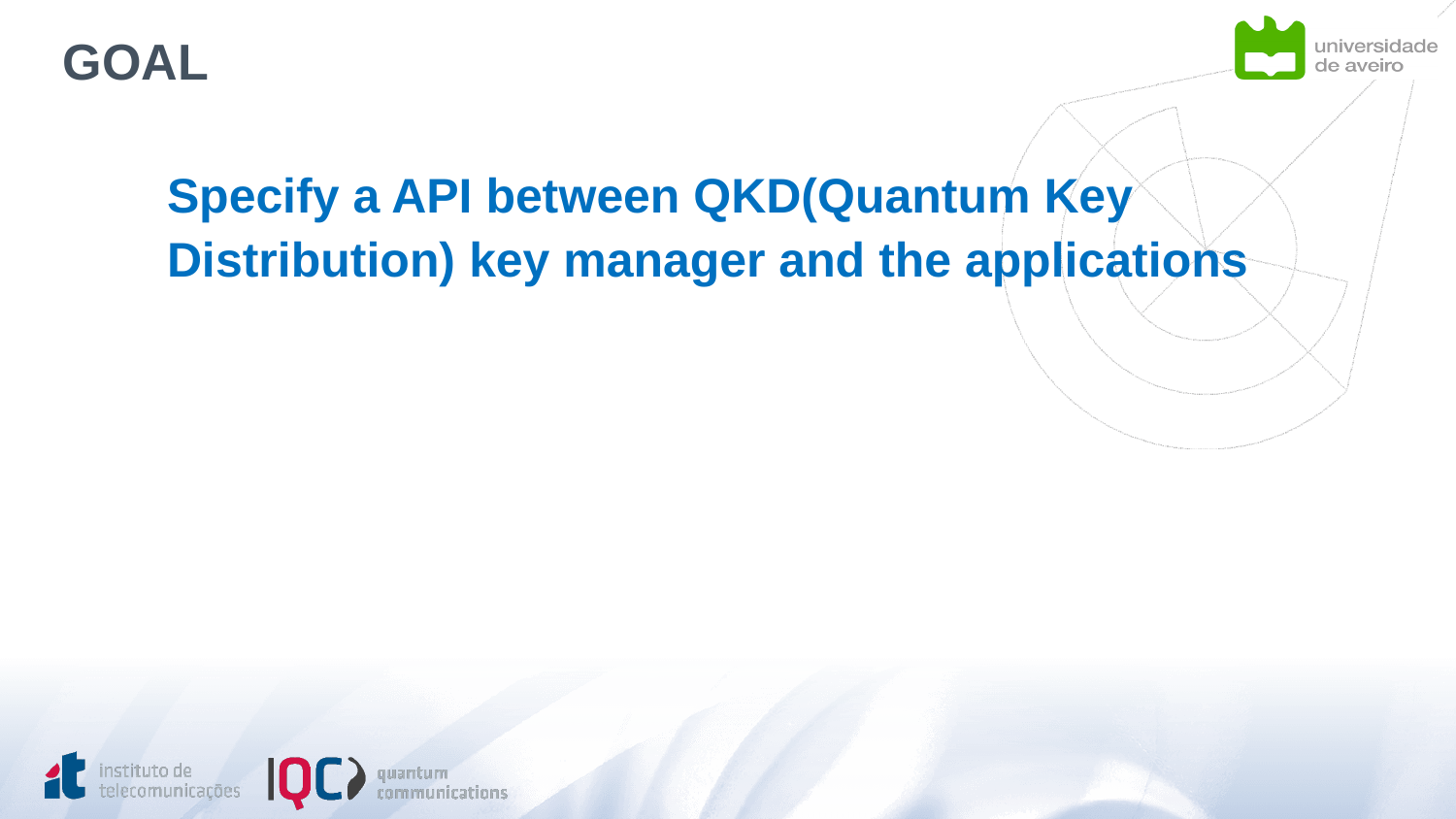

# GOAL
Specify a API between QKD(Quantum Key Distribution) key manager and the applications